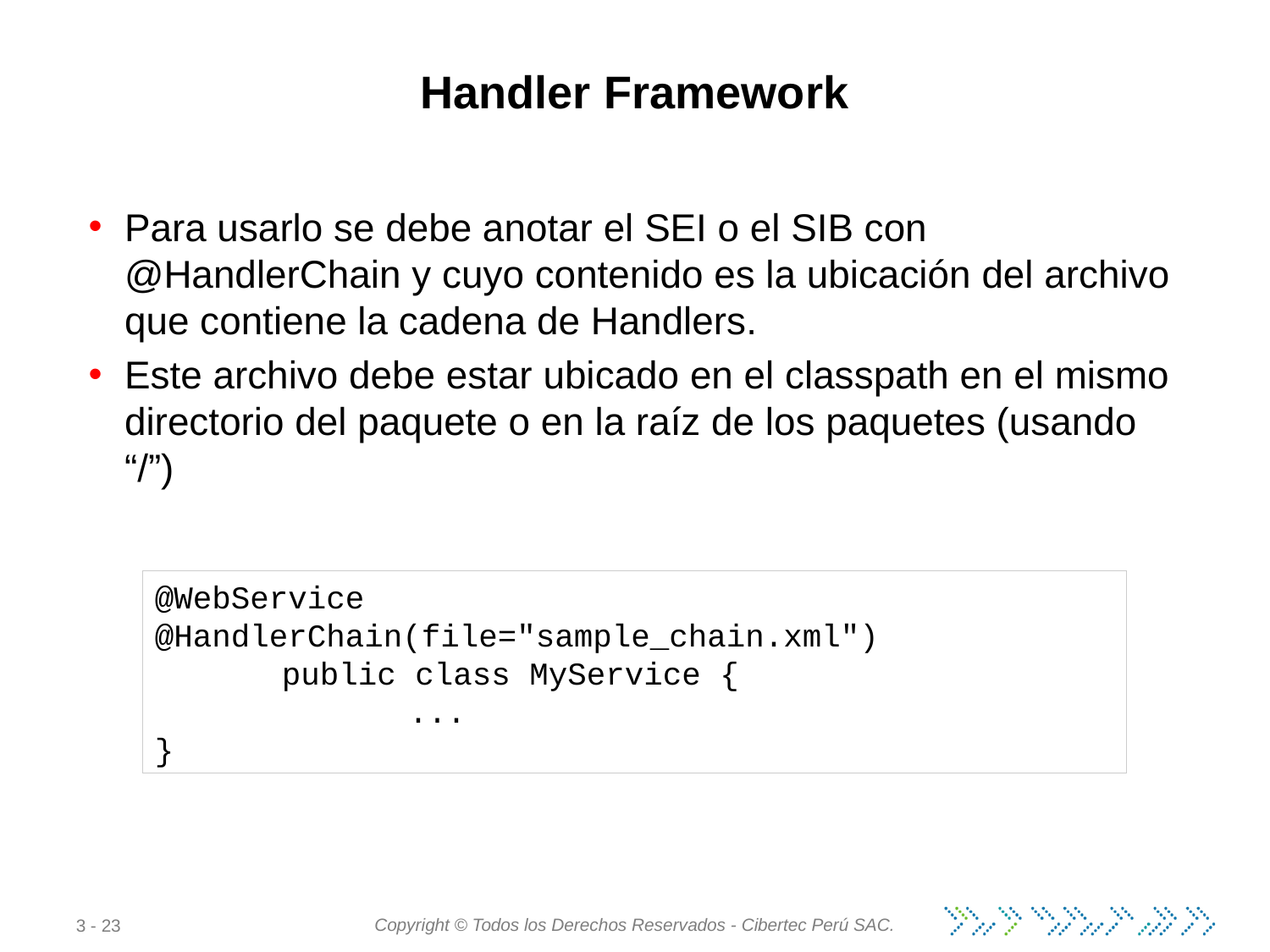

# Handler Framework
Para usarlo se debe anotar el SEI o el SIB con @HandlerChain y cuyo contenido es la ubicación del archivo que contiene la cadena de Handlers.
Este archivo debe estar ubicado en el classpath en el mismo directorio del paquete o en la raíz de los paquetes (usando “/”)

@WebService
@HandlerChain(file="sample_chain.xml")
	public class MyService {
		...
}